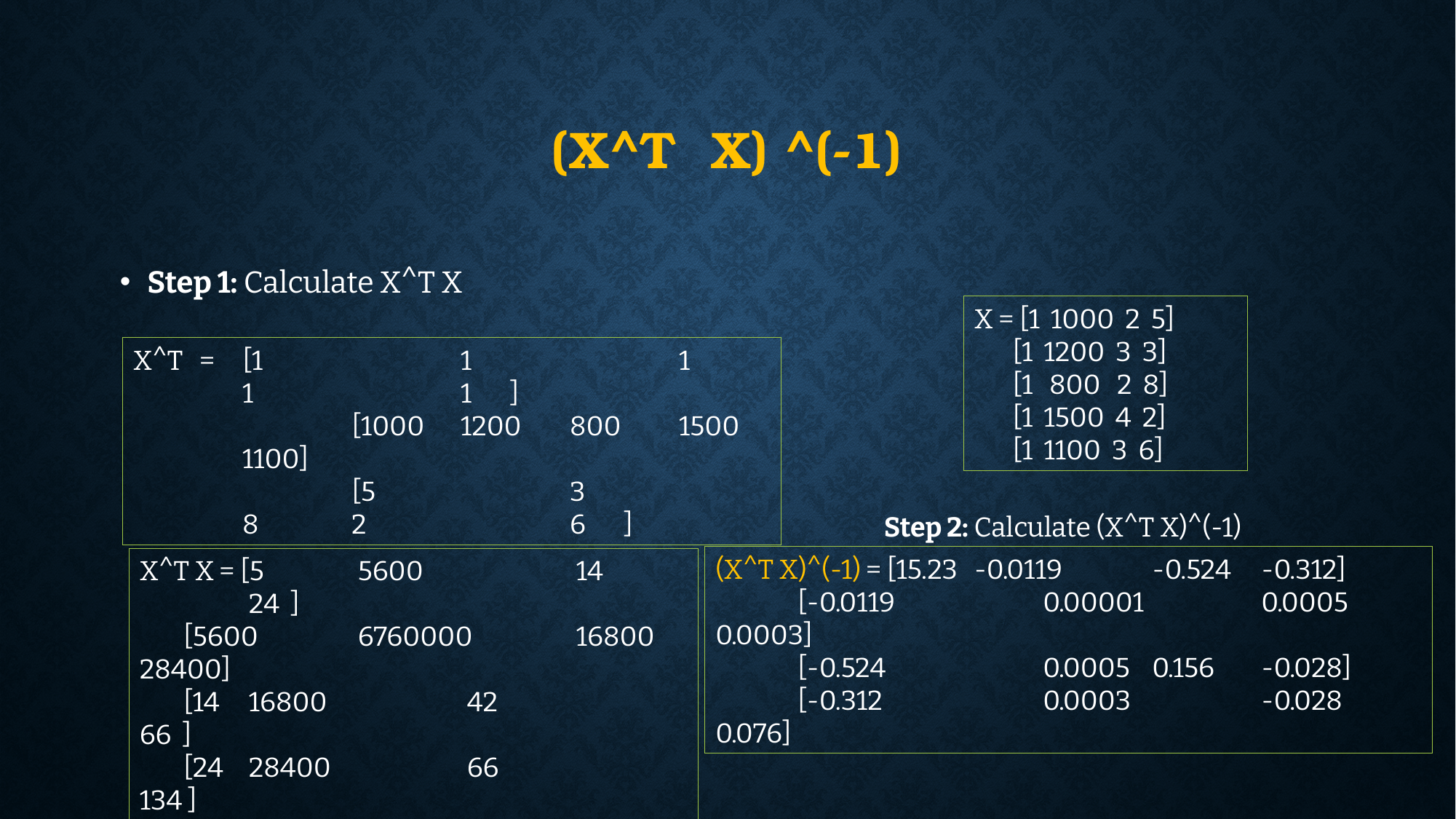

# (X^T  X) ^(-1)
Step 1: Calculate X^T X
X = [1  1000  2  5]
       [1  1200  3  3]
       [1   800   2  8]
       [1  1500  4  2]
       [1  1100  3  6]
X^T   = 	[1		1		1	1		1       ]
		[1000	1200	800	1500	1100]
		[5		3		8	2		6       ]
Step 2: Calculate (X^T X)^(-1)
(X^T X)^(-1) = [15.23   -0.0119  	-0.524   	-0.312]
               [-0.0119  		0.00001   	0.0005   	0.0003]
               [-0.524   		0.0005    	0.156   	-0.028]
               [-0.312   		0.0003   		-0.028    	0.076]
X^T X = [5     	5600  		14   		24  ]
        [5600     	6760000 	16800 	28400]
        [14    	16800   		42   		66  ]
        [24    	28400   		66   		134 ]